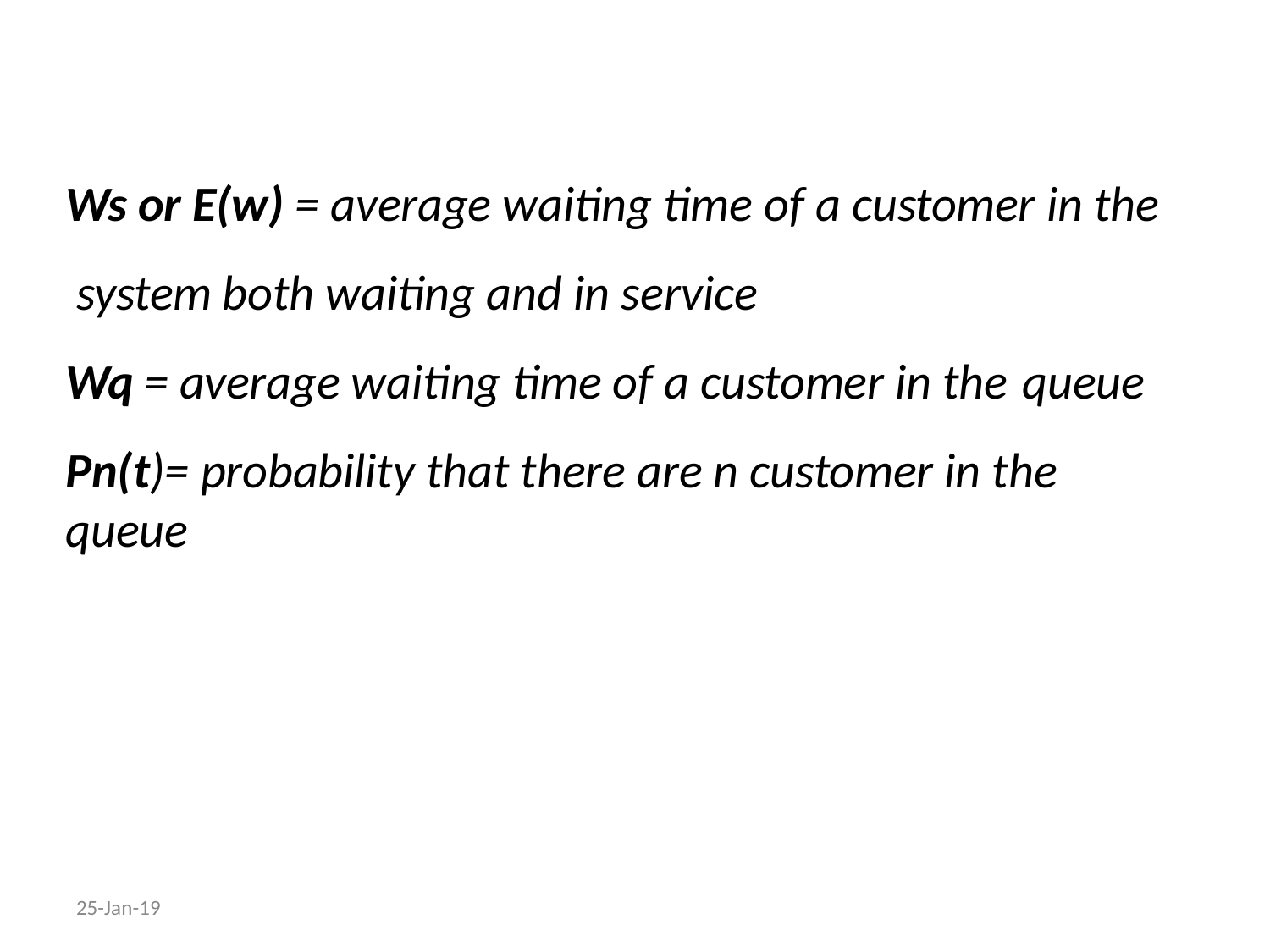

Ws or E(w) = average waiting time of a customer in the  system both waiting and in service
Wq = average waiting time of a customer in the queue
Pn(t)= probability that there are n customer in the queue
25-Jan-19